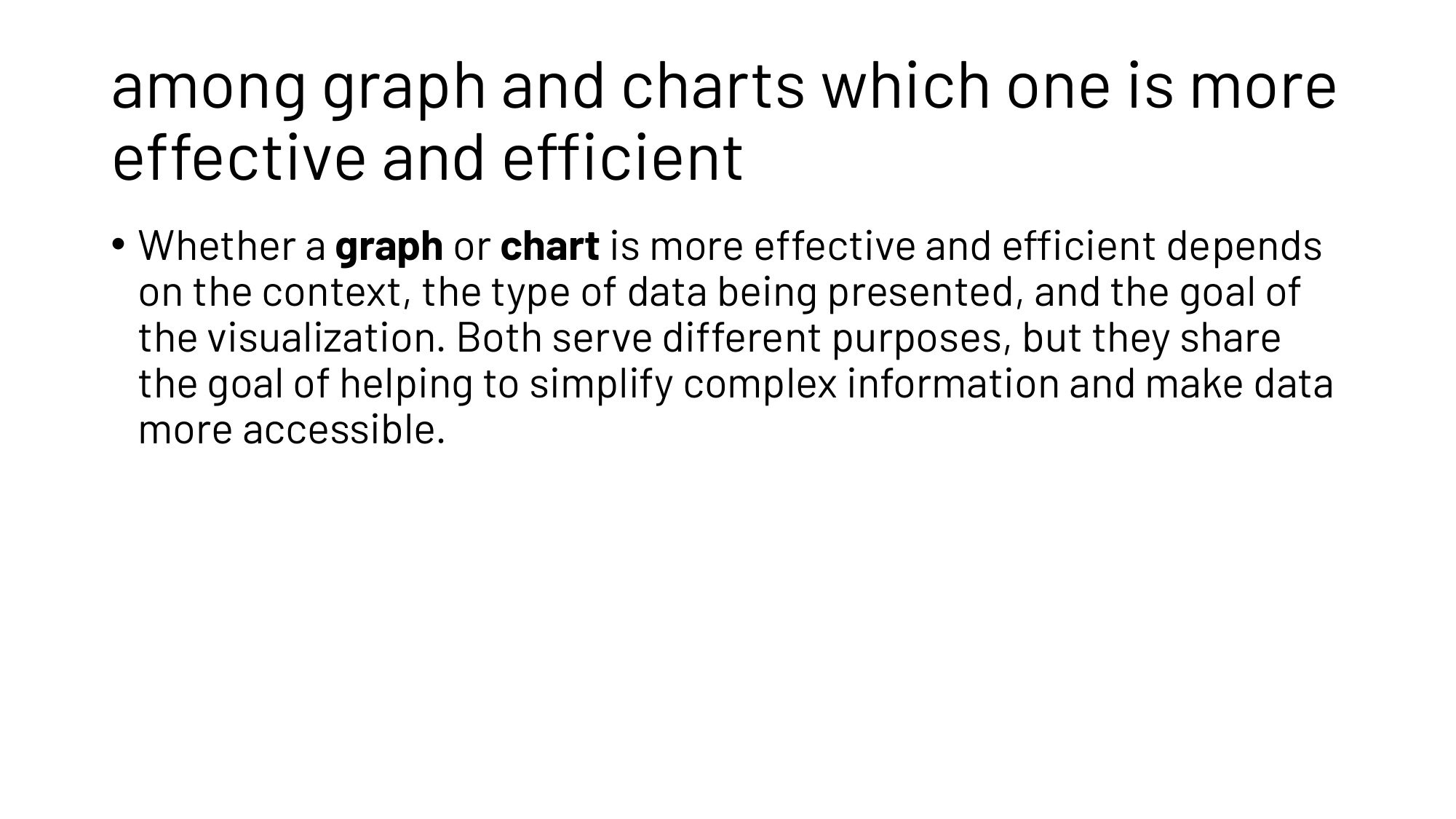

# among graph and charts which one is more effective and efficient
Whether a graph or chart is more effective and efficient depends on the context, the type of data being presented, and the goal of the visualization. Both serve different purposes, but they share the goal of helping to simplify complex information and make data more accessible.